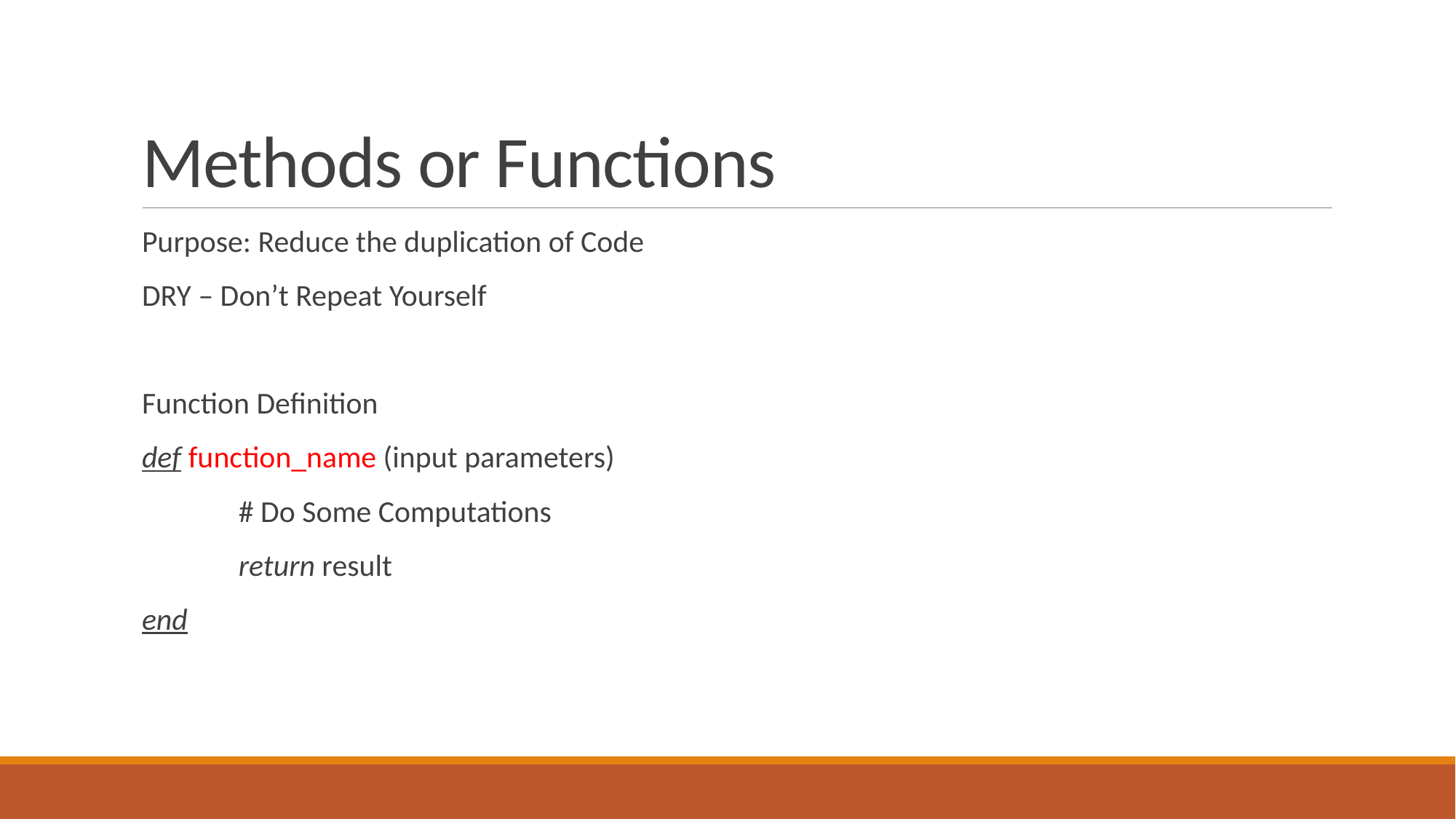

# Methods or Functions
Purpose: Reduce the duplication of Code
DRY – Don’t Repeat Yourself

Function Definition
def function_name (input parameters)
              # Do Some Computations
              return result
end